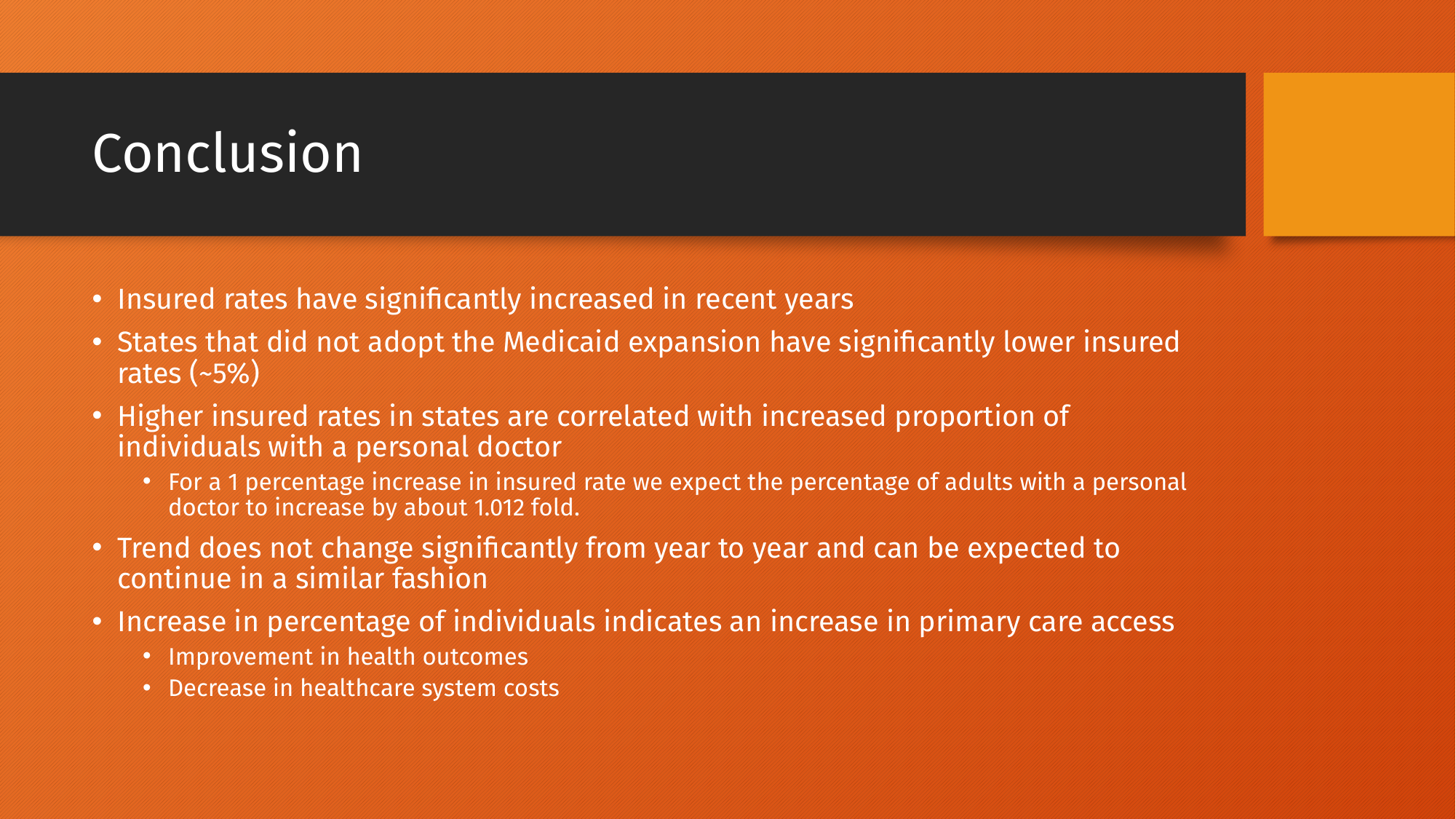

# Conclusion
Insured rates have significantly increased in recent years
States that did not adopt the Medicaid expansion have significantly lower insured rates (~5%)
Higher insured rates in states are correlated with increased proportion of individuals with a personal doctor
For a 1 percentage increase in insured rate we expect the percentage of adults with a personal doctor to increase by about 1.012 fold.
Trend does not change significantly from year to year and can be expected to continue in a similar fashion
Increase in percentage of individuals indicates an increase in primary care access
Improvement in health outcomes
Decrease in healthcare system costs